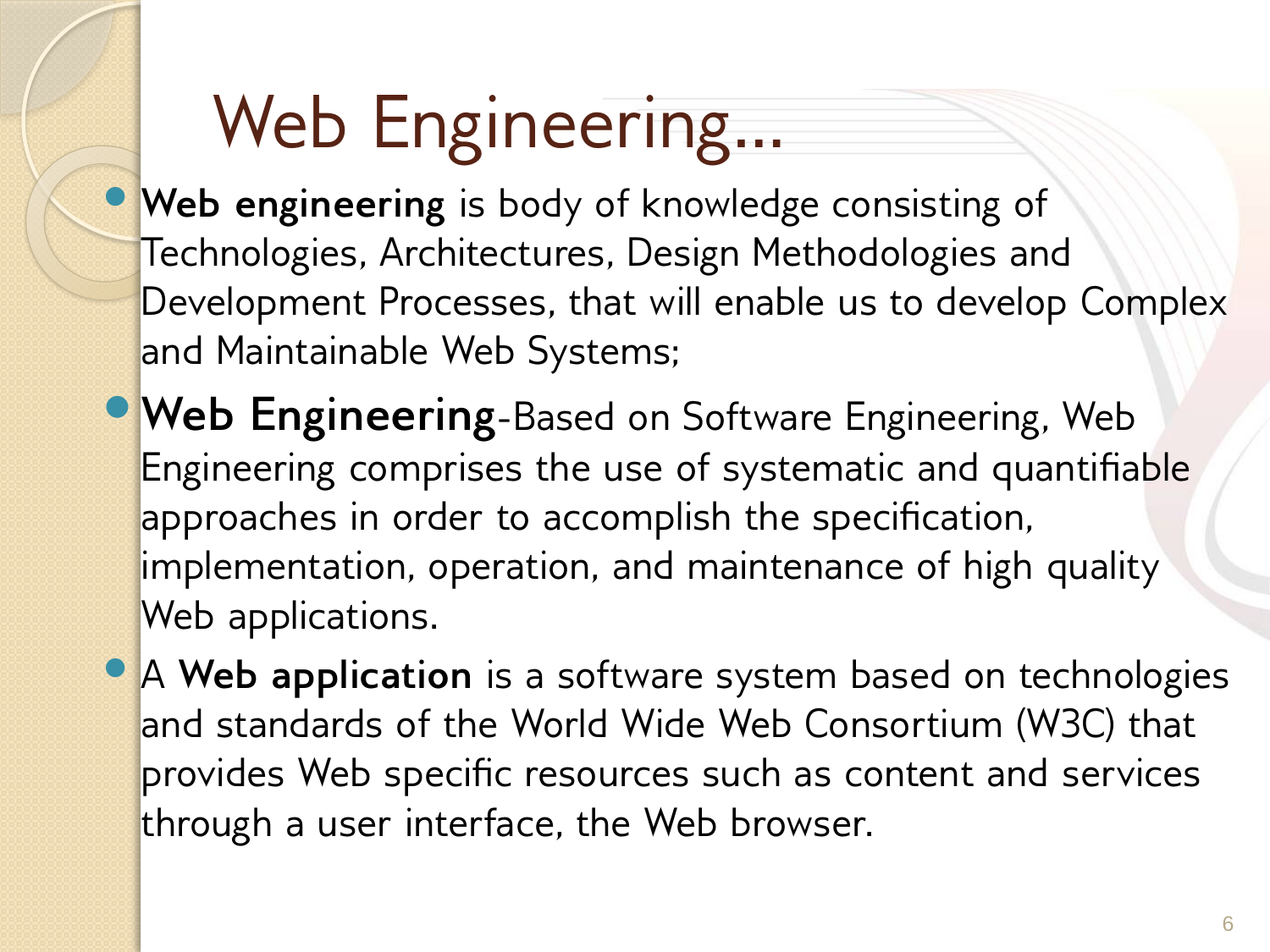

# Web Engineering…

Web engineering is body of knowledge consisting of Technologies, Architectures, Design Methodologies and Development Processes, that will enable us to develop Complex and Maintainable Web Systems;
Web Engineering-Based on Software Engineering, Web Engineering comprises the use of systematic and quantifiable approaches in order to accomplish the specification, implementation, operation, and maintenance of high quality Web applications.
A Web application is a software system based on technologies and standards of the World Wide Web Consortium (W3C) that provides Web specific resources such as content and services through a user interface, the Web browser.

6